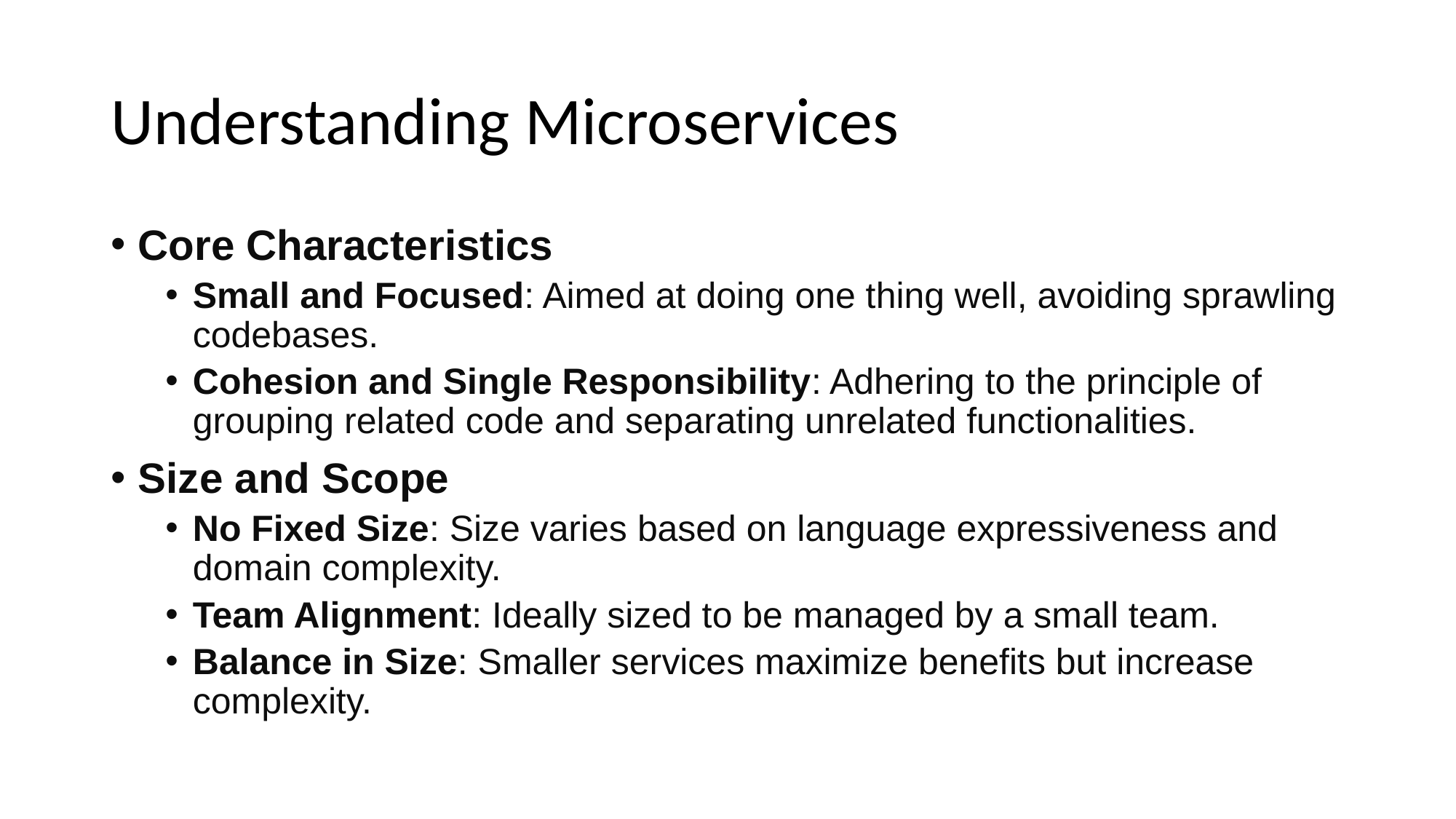

# Understanding Microservices
Core Characteristics
Small and Focused: Aimed at doing one thing well, avoiding sprawling codebases.
Cohesion and Single Responsibility: Adhering to the principle of grouping related code and separating unrelated functionalities.
Size and Scope
No Fixed Size: Size varies based on language expressiveness and domain complexity.
Team Alignment: Ideally sized to be managed by a small team.
Balance in Size: Smaller services maximize benefits but increase complexity.